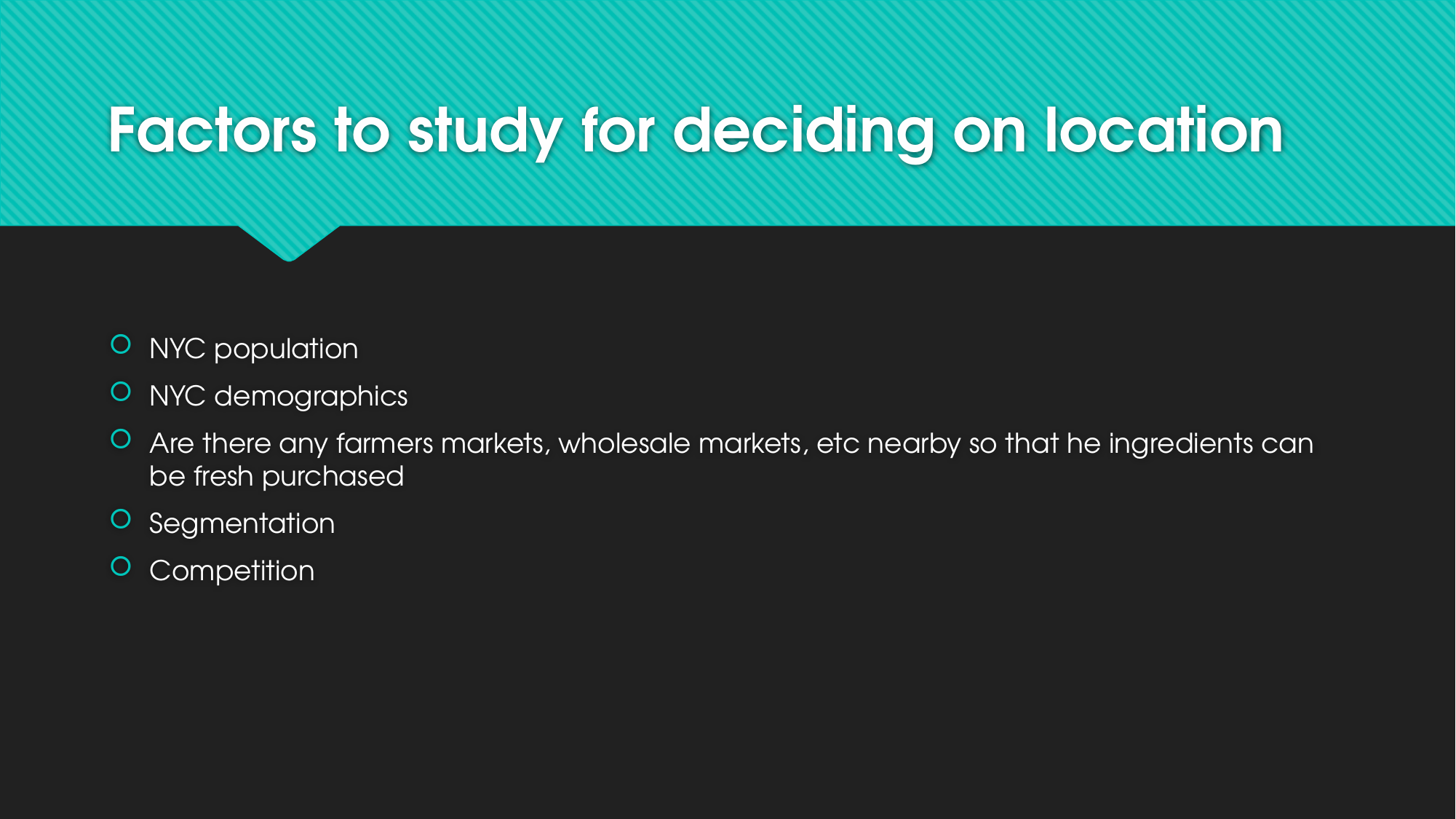

# Factors to study for deciding on location
NYC population
NYC demographics
Are there any farmers markets, wholesale markets, etc nearby so that he ingredients can be fresh purchased
Segmentation
Competition